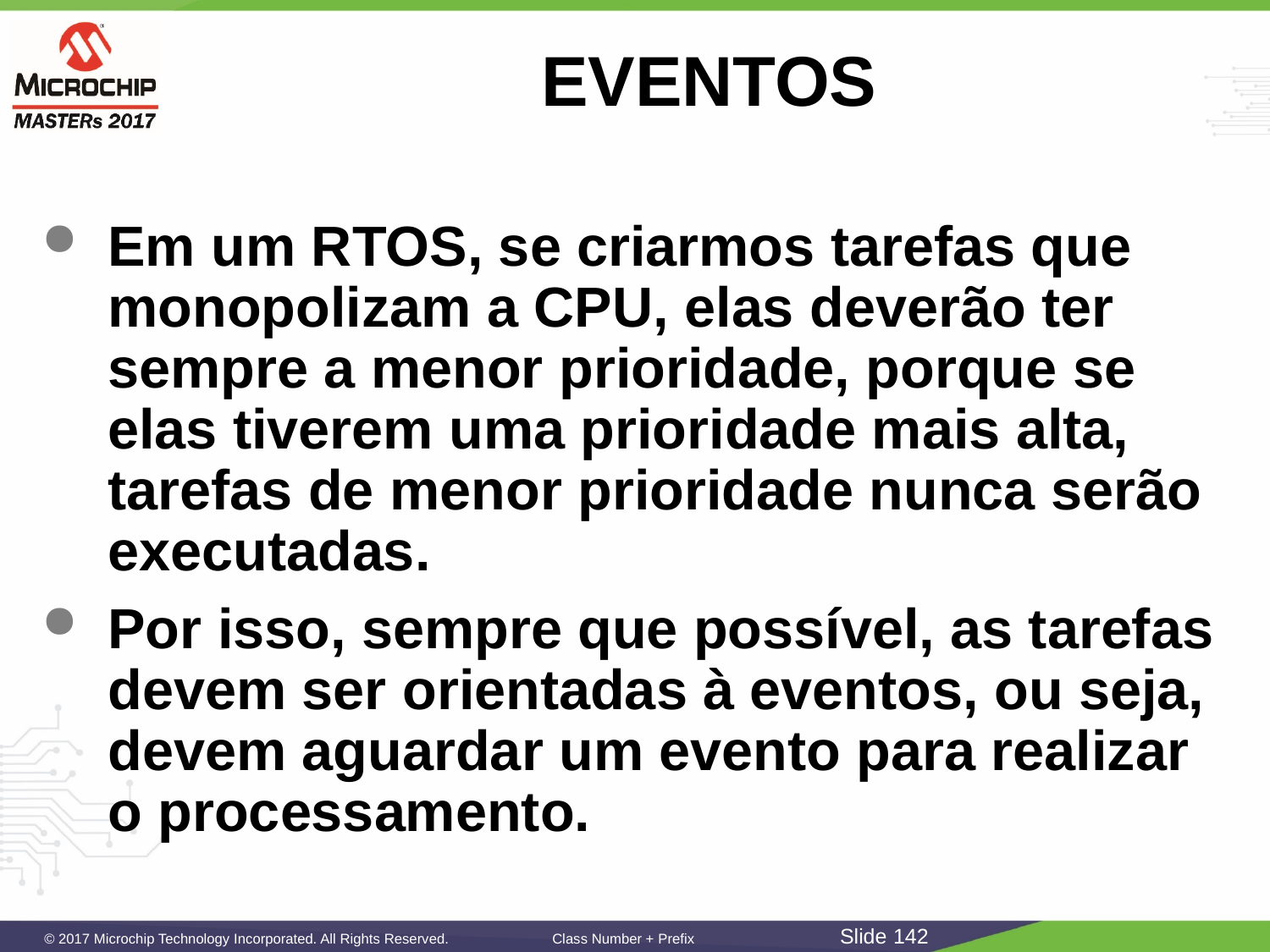

# EVENTOS
Em um RTOS, se criarmos tarefas que monopolizam a CPU, elas deverão ter sempre a menor prioridade, porque se elas tiverem uma prioridade mais alta, tarefas de menor prioridade nunca serão executadas.
Por isso, sempre que possível, as tarefas devem ser orientadas à eventos, ou seja, devem aguardar um evento para realizar o processamento.